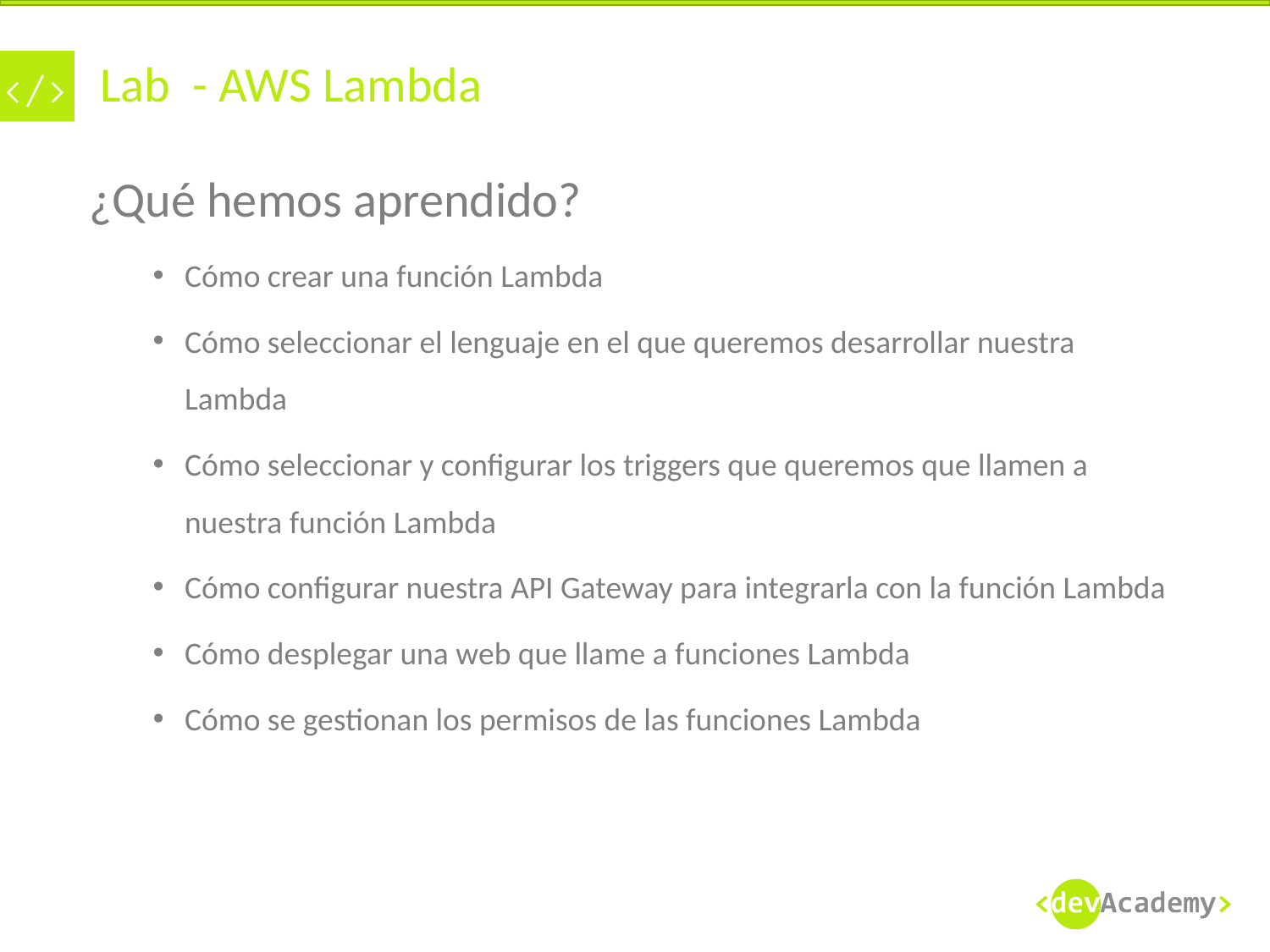

# Lab  - AWS Lambda
¿Qué hemos aprendido?
Cómo crear una función Lambda
Cómo seleccionar el lenguaje en el que queremos desarrollar nuestra Lambda
Cómo seleccionar y configurar los triggers que queremos que llamen a nuestra función Lambda
Cómo configurar nuestra API Gateway para integrarla con la función Lambda
Cómo desplegar una web que llame a funciones Lambda
Cómo se gestionan los permisos de las funciones Lambda